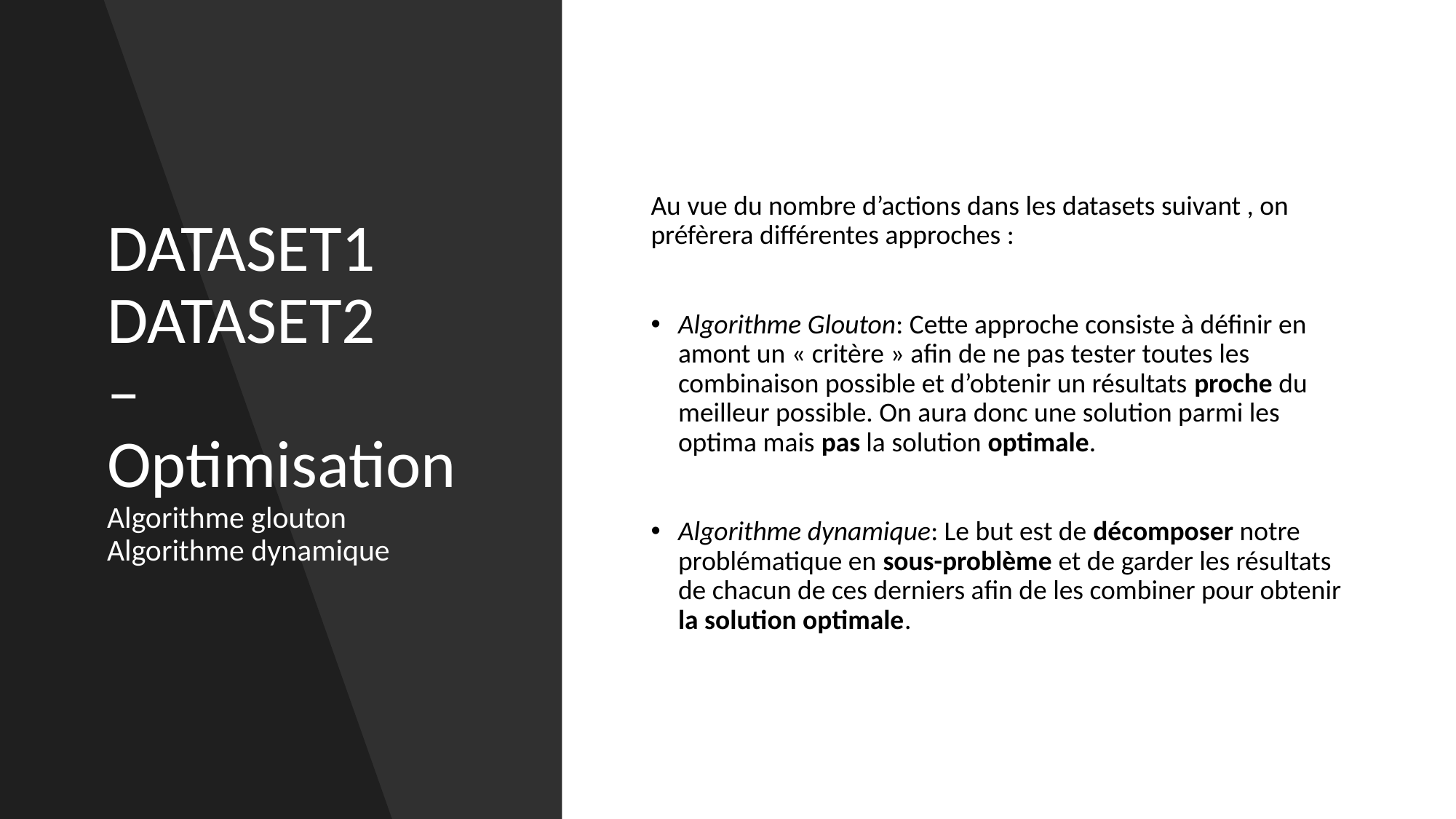

# DATASET1 DATASET2 – Optimisation Algorithme glouton Algorithme dynamique
Au vue du nombre d’actions dans les datasets suivant , on préfèrera différentes approches :

Algorithme Glouton: Cette approche consiste à définir en amont un « critère » afin de ne pas tester toutes les combinaison possible et d’obtenir un résultats proche du meilleur possible. On aura donc une solution parmi les optima mais pas la solution optimale.

Algorithme dynamique: Le but est de décomposer notre problématique en sous-problème et de garder les résultats de chacun de ces derniers afin de les combiner pour obtenir la solution optimale.